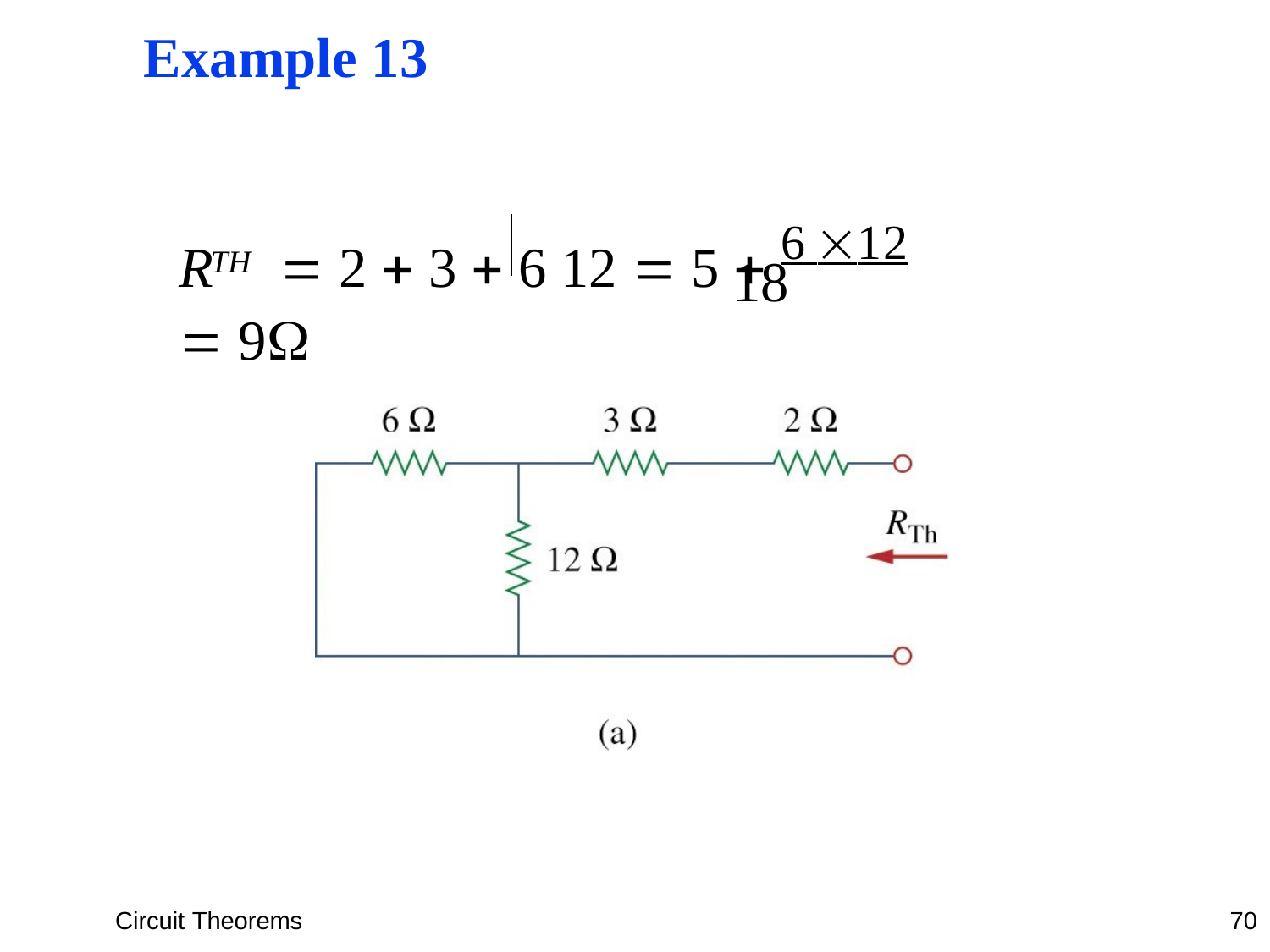

# Example 13
R	= 2 + 3 + 6 12 = 5 + 6 ×12 = 9Ω

TH
18

Circuit Theorems
70